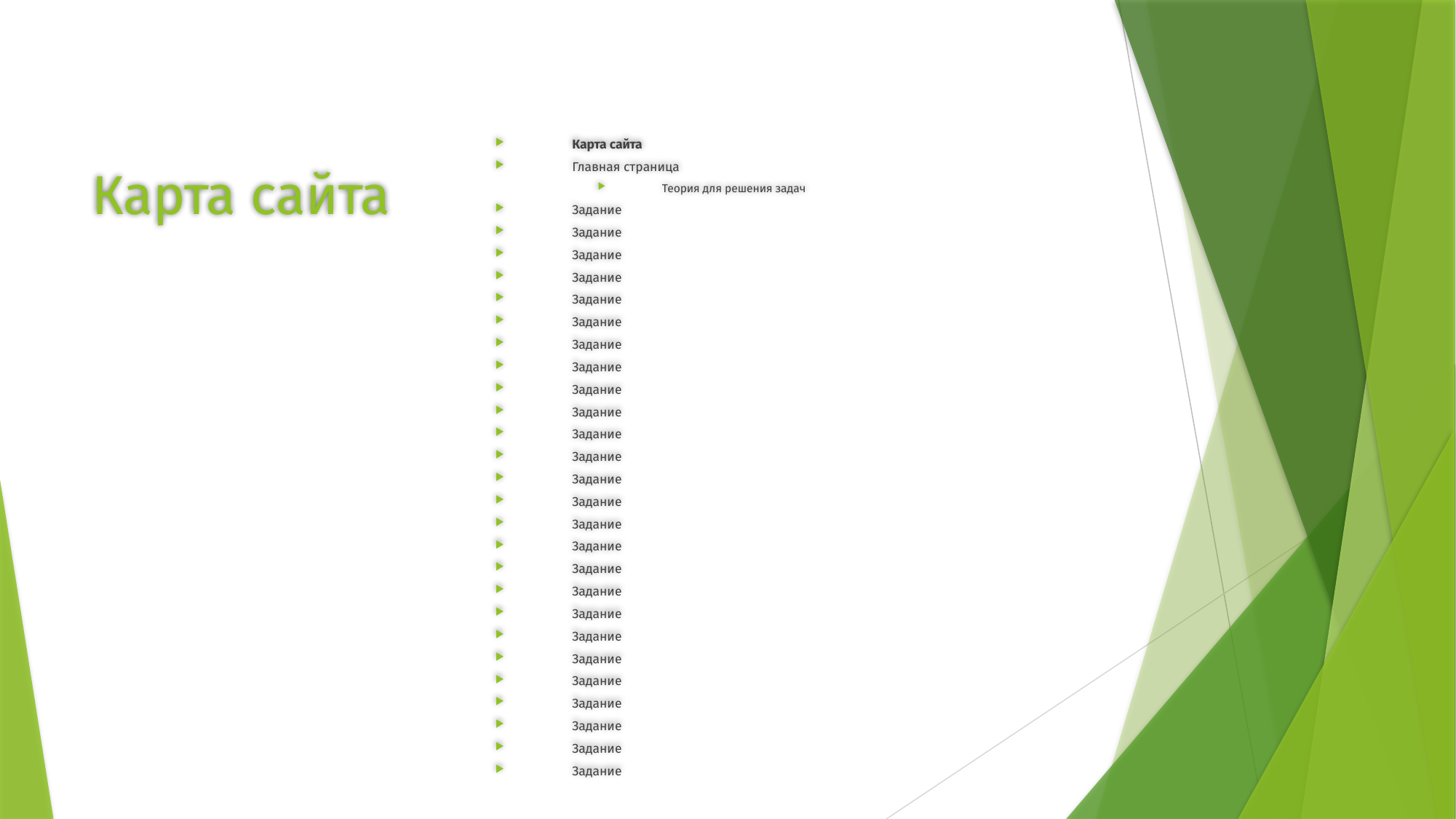

# Карта сайта
Карта сайта
Главная страница
Теория для решения задач
Задание
Задание
Задание
Задание
Задание
Задание
Задание
Задание
Задание
Задание
Задание
Задание
Задание
Задание
Задание
Задание
Задание
Задание
Задание
Задание
Задание
Задание
Задание
Задание
Задание
Задание